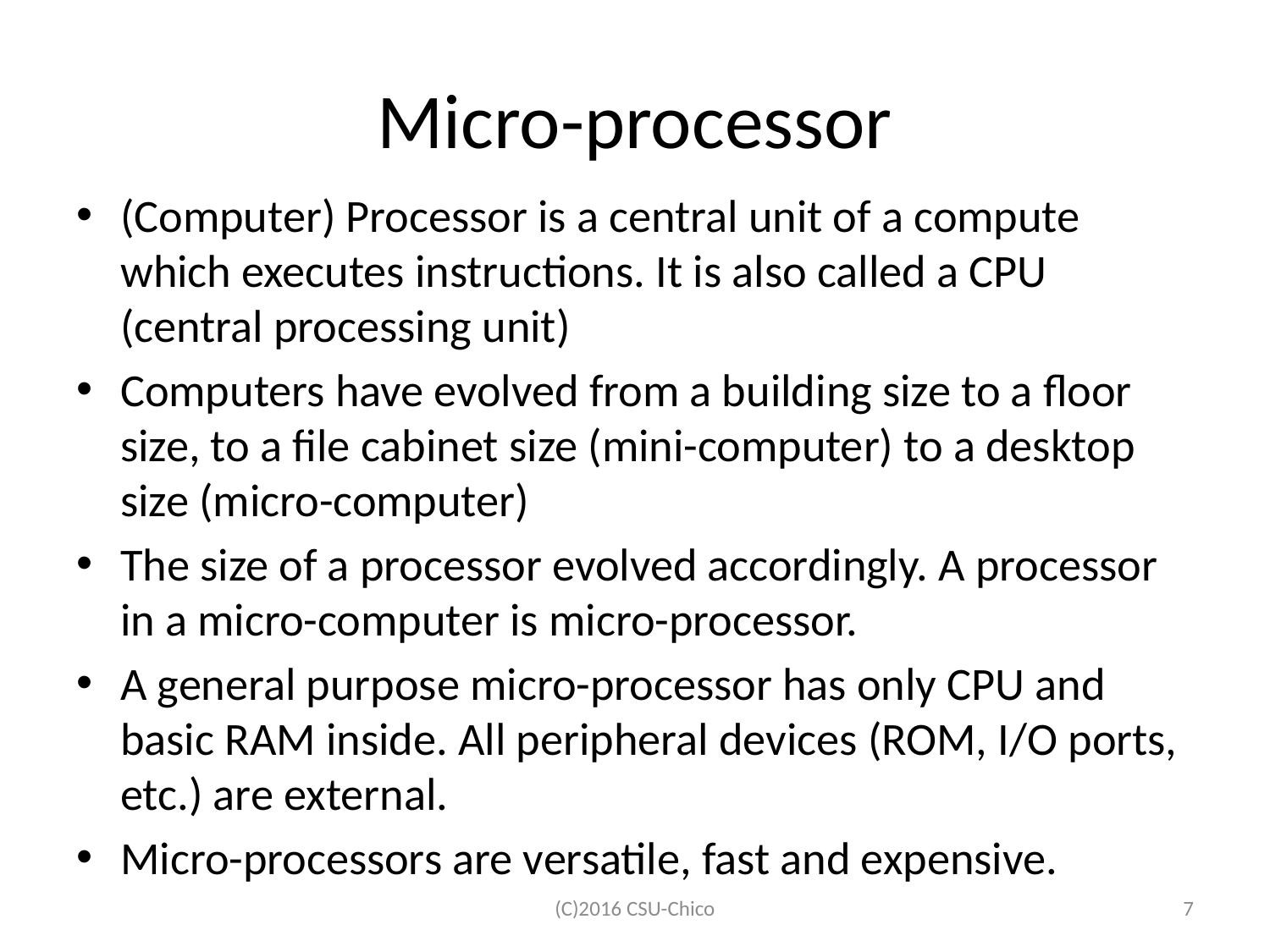

# Micro-processor
(Computer) Processor is a central unit of a compute which executes instructions. It is also called a CPU (central processing unit)
Computers have evolved from a building size to a floor size, to a file cabinet size (mini-computer) to a desktop size (micro-computer)
The size of a processor evolved accordingly. A processor in a micro-computer is micro-processor.
A general purpose micro-processor has only CPU and basic RAM inside. All peripheral devices (ROM, I/O ports, etc.) are external.
Micro-processors are versatile, fast and expensive.

(C)2016 CSU-Chico
7